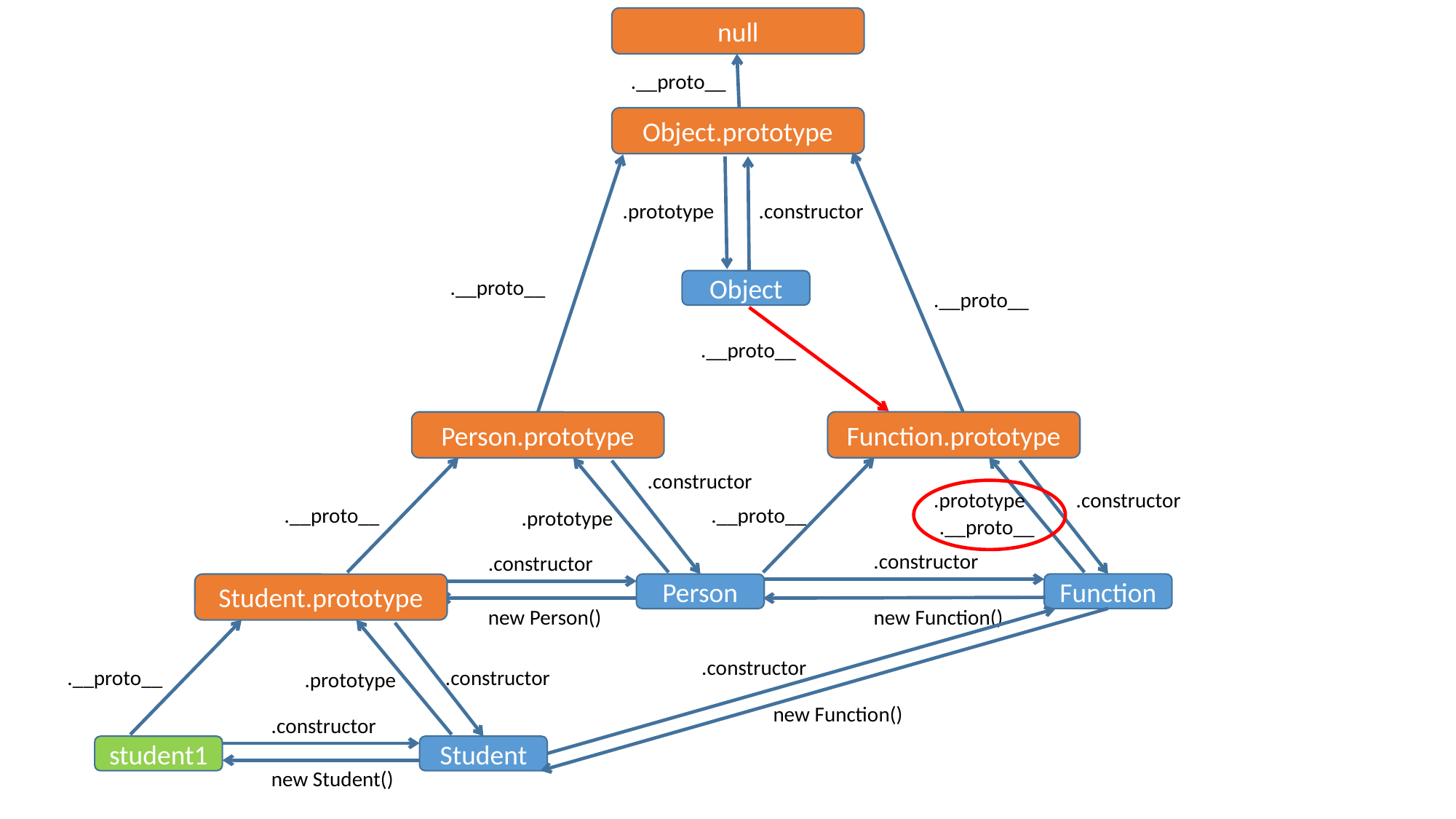

null
.__proto__
Object.prototype
.prototype
.constructor
.__proto__
Object
.__proto__
.__proto__
Function.prototype
Person.prototype
.constructor

.prototype
.constructor
.__proto__
.__proto__
.prototype
.__proto__
.constructor
.constructor
Function
Student.prototype
Person
new Person()
new Function()
.constructor
.constructor
.__proto__
.prototype
new Function()
.constructor
student1
Student
new Student()